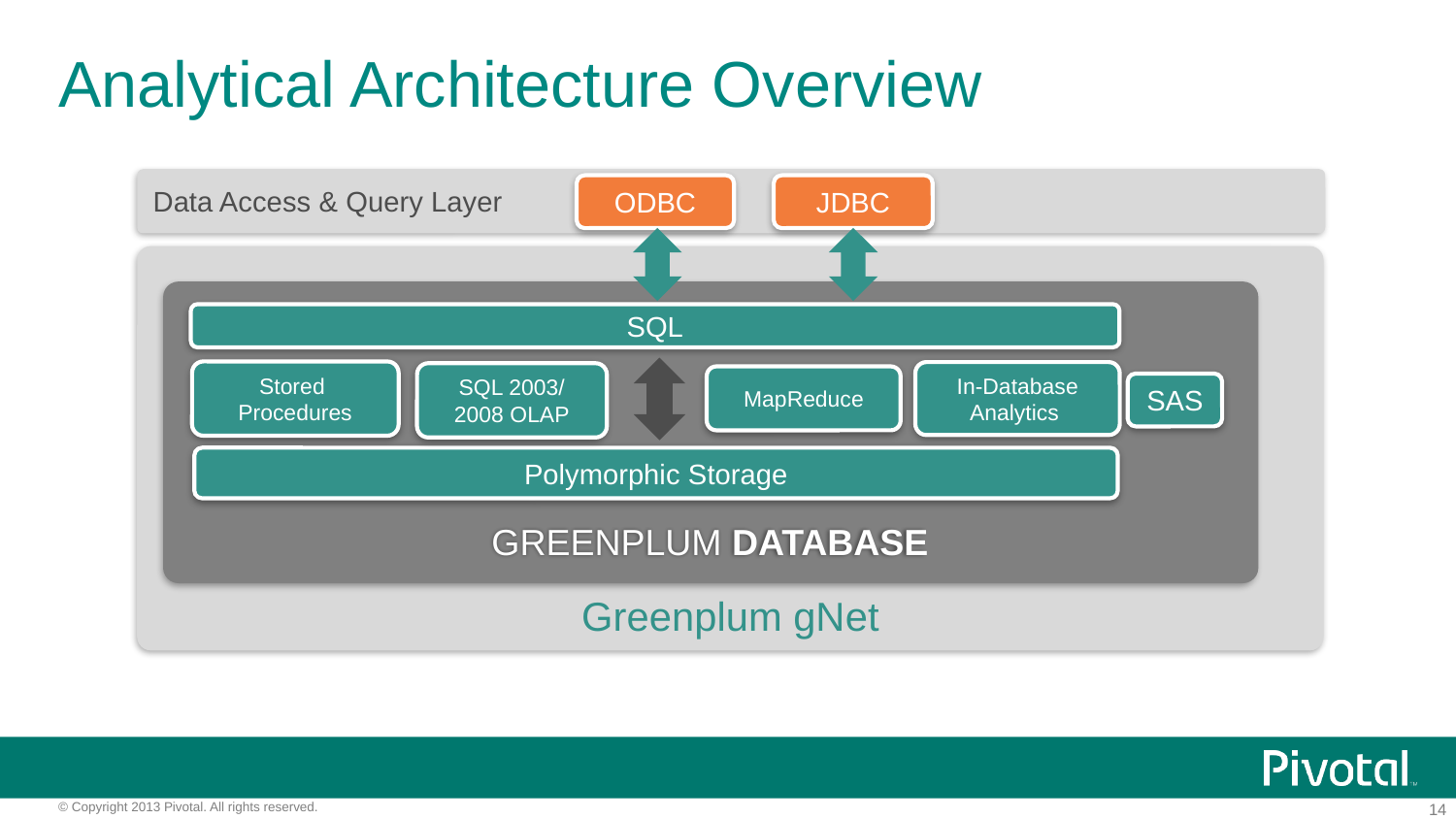

# Analytical Architecture Overview
Data Access & Query Layer
ODBC
JDBC

Greenplum gNet

SQL
SAS
Stored
Procedures
In-Database
Analytics
SQL 2003/ 2008 OLAP
MapReduce

Polymorphic Storage
Greenplum Database